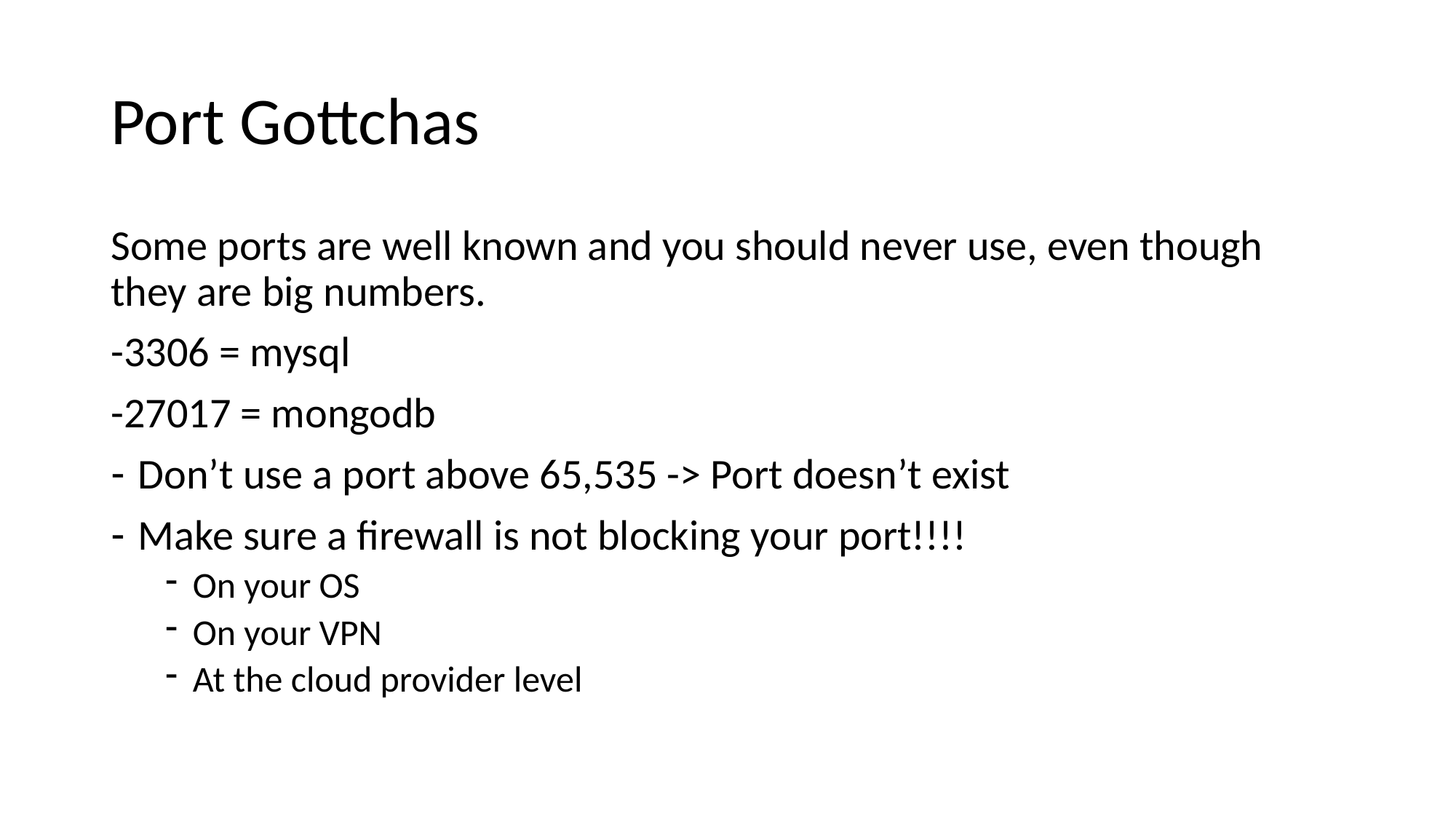

# Port Gottchas
Some ports are well known and you should never use, even though they are big numbers.
-3306 = mysql
-27017 = mongodb
Don’t use a port above 65,535 -> Port doesn’t exist
Make sure a firewall is not blocking your port!!!!
On your OS
On your VPN
At the cloud provider level